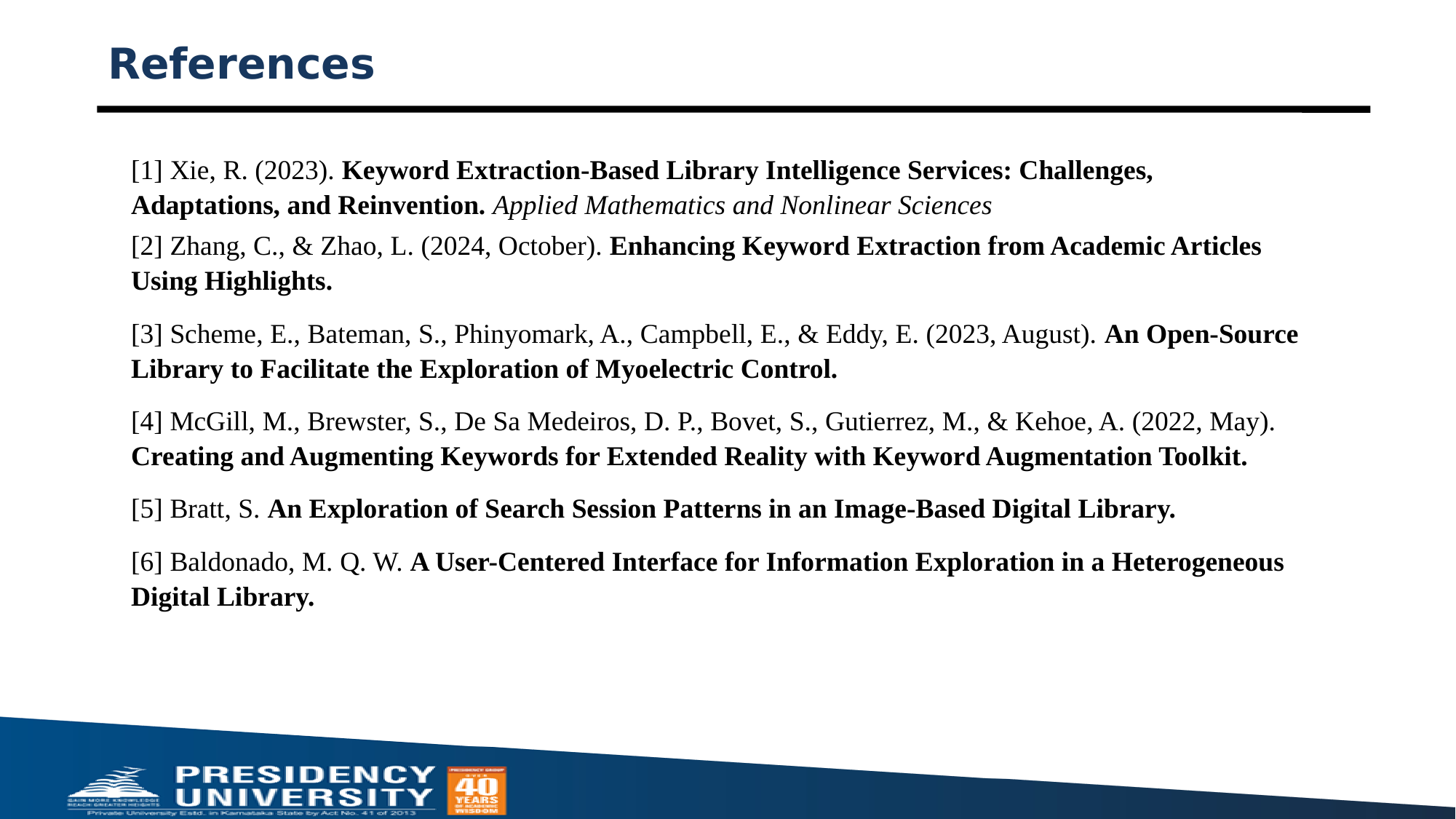

# References
[1] Xie, R. (2023). Keyword Extraction-Based Library Intelligence Services: Challenges, Adaptations, and Reinvention. Applied Mathematics and Nonlinear Sciences
[2] Zhang, C., & Zhao, L. (2024, October). Enhancing Keyword Extraction from Academic Articles Using Highlights.
[3] Scheme, E., Bateman, S., Phinyomark, A., Campbell, E., & Eddy, E. (2023, August). An Open-Source Library to Facilitate the Exploration of Myoelectric Control.
[4] McGill, M., Brewster, S., De Sa Medeiros, D. P., Bovet, S., Gutierrez, M., & Kehoe, A. (2022, May). Creating and Augmenting Keywords for Extended Reality with Keyword Augmentation Toolkit.
[5] Bratt, S. An Exploration of Search Session Patterns in an Image-Based Digital Library.
[6] Baldonado, M. Q. W. A User-Centered Interface for Information Exploration in a Heterogeneous Digital Library.